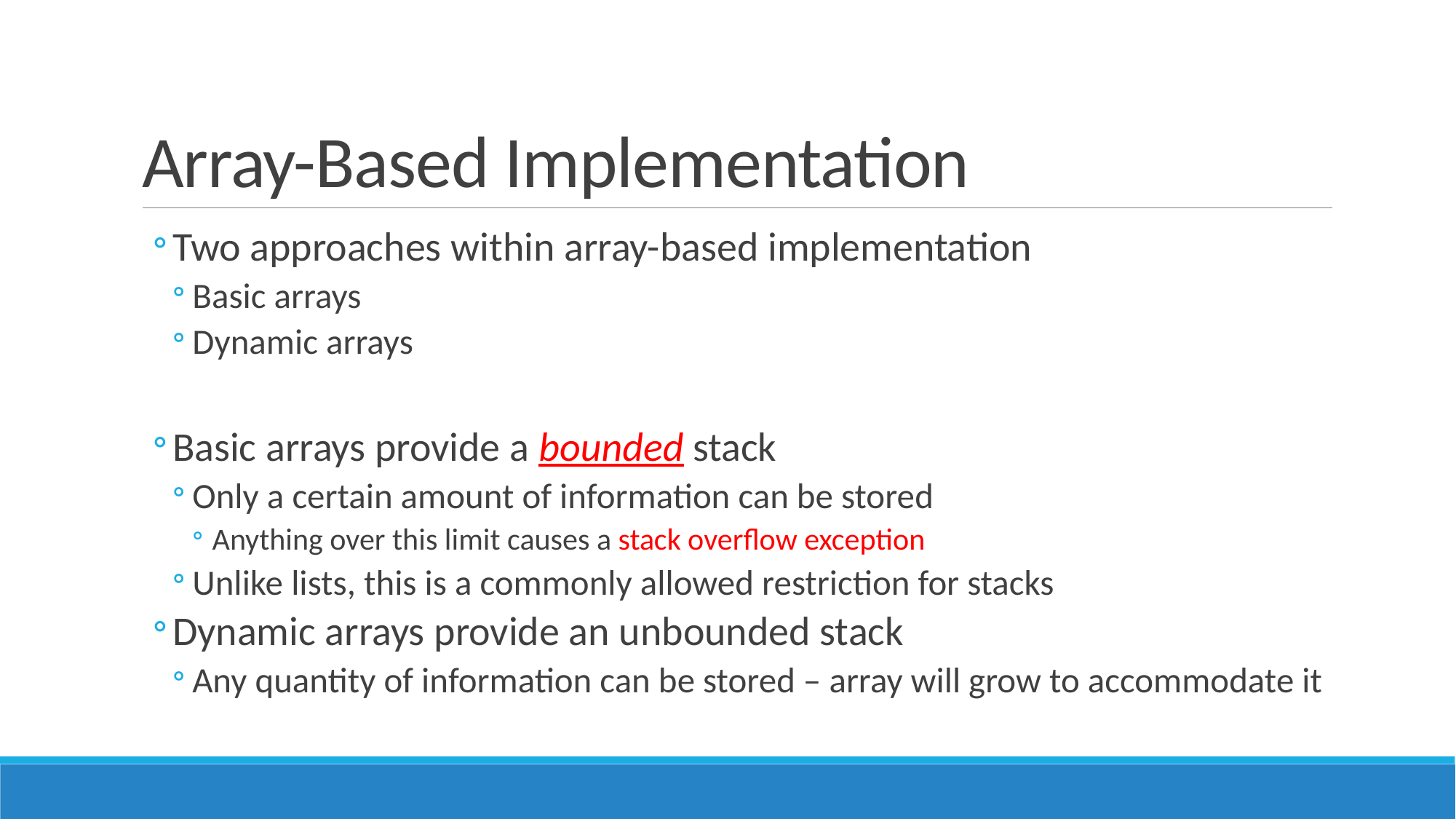

# Array-Based Implementation
Two approaches within array-based implementation
Basic arrays
Dynamic arrays

Basic arrays provide a bounded stack
Only a certain amount of information can be stored
Anything over this limit causes a stack overflow exception
Unlike lists, this is a commonly allowed restriction for stacks
Dynamic arrays provide an unbounded stack
Any quantity of information can be stored – array will grow to accommodate it